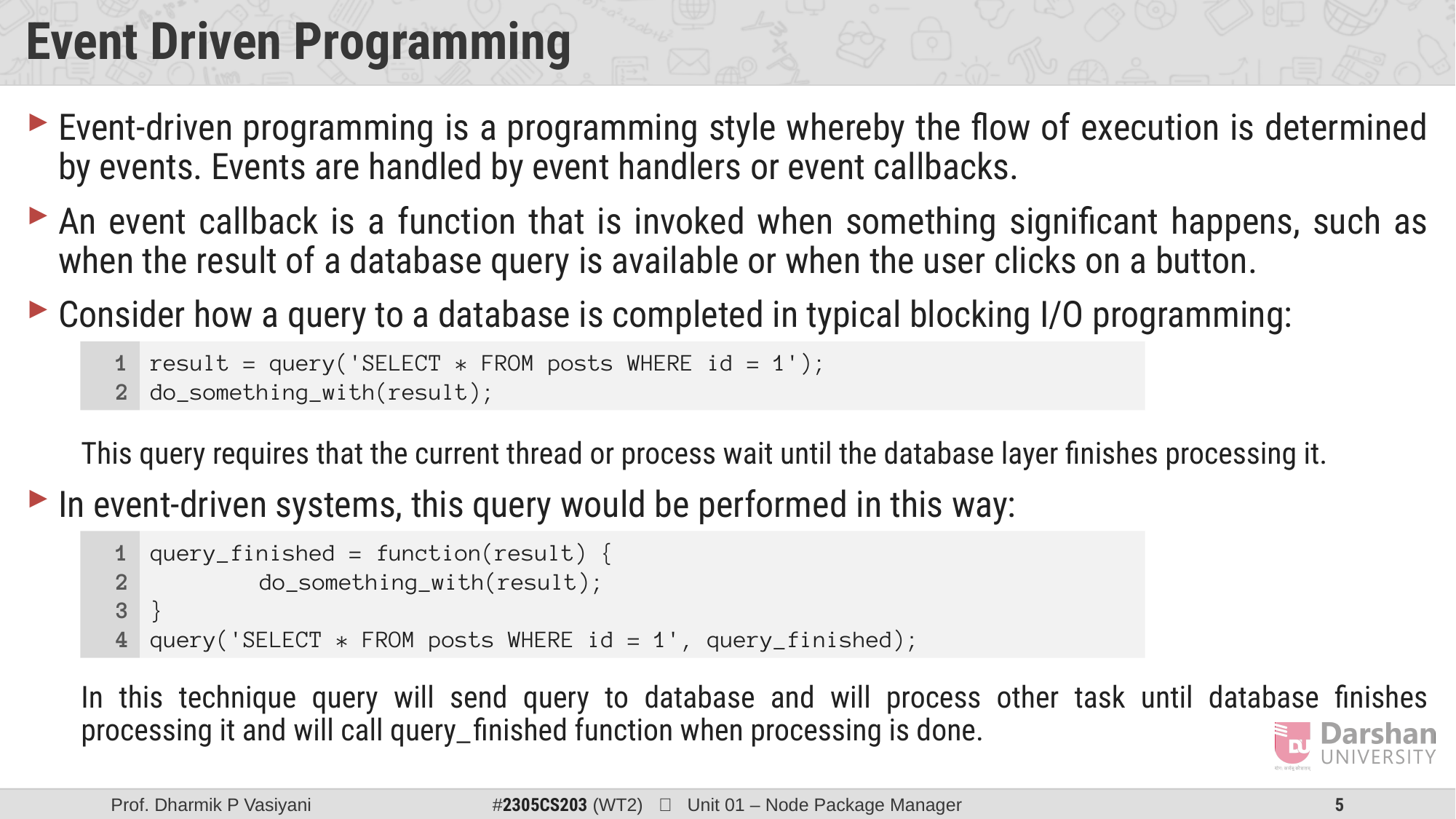

# Event Driven Programming
Event-driven programming is a programming style whereby the flow of execution is determined by events. Events are handled by event handlers or event callbacks.
An event callback is a function that is invoked when something significant happens, such as when the result of a database query is available or when the user clicks on a button.
Consider how a query to a database is completed in typical blocking I/O programming:

This query requires that the current thread or process wait until the database layer finishes processing it.
In event-driven systems, this query would be performed in this way:

In this technique query will send query to database and will process other task until database finishes processing it and will call query_finished function when processing is done.

1
2
result = query('SELECT * FROM posts WHERE id = 1');
do_something_with(result);
1
2
3
4
query_finished = function(result) {
	do_something_with(result);
}
query('SELECT * FROM posts WHERE id = 1', query_finished);